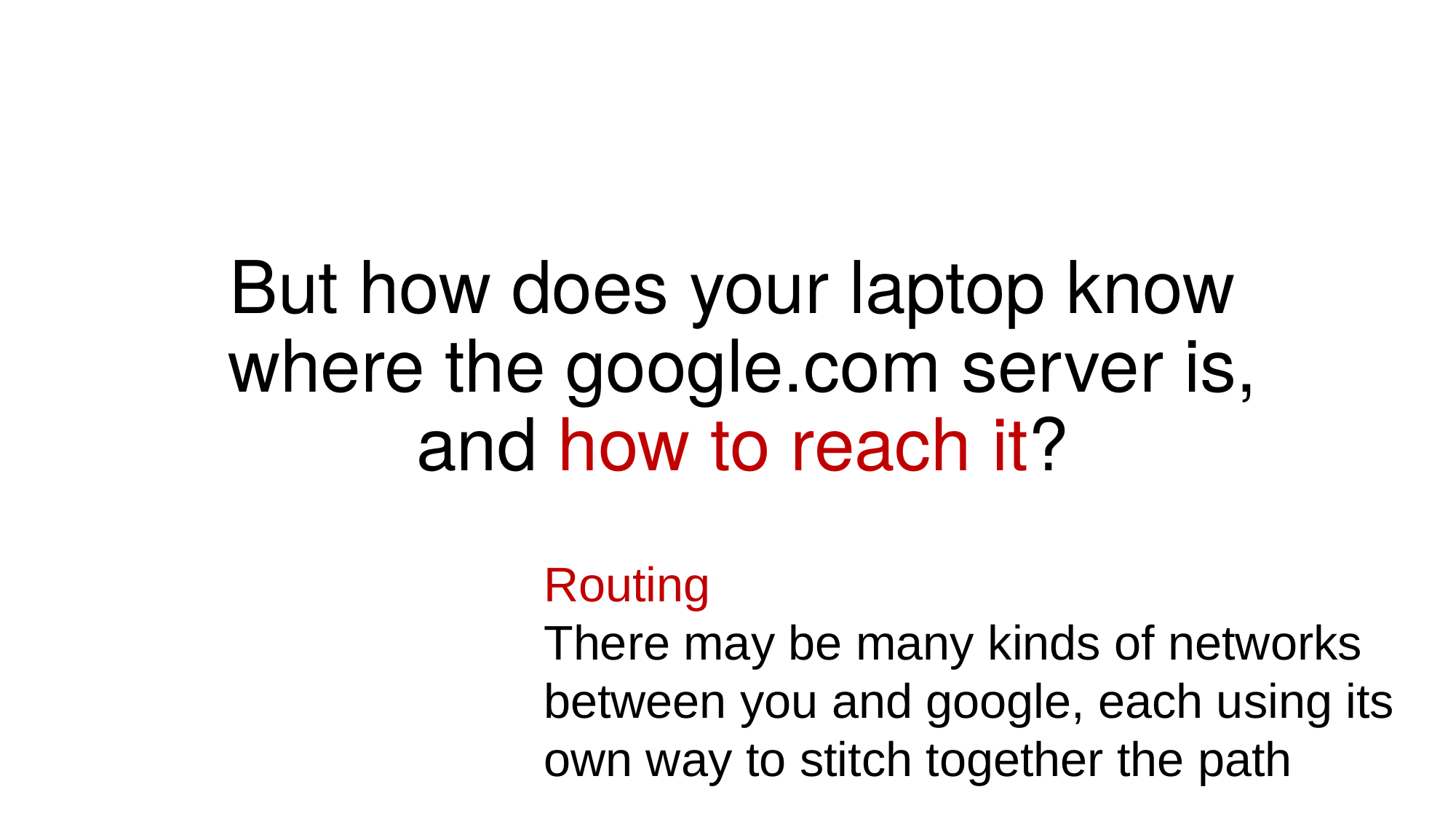

# But how does your laptop know where the google.com server is, and how to reach it?
Routing
There may be many kinds of networks between you and google, each using its own way to stitch together the path